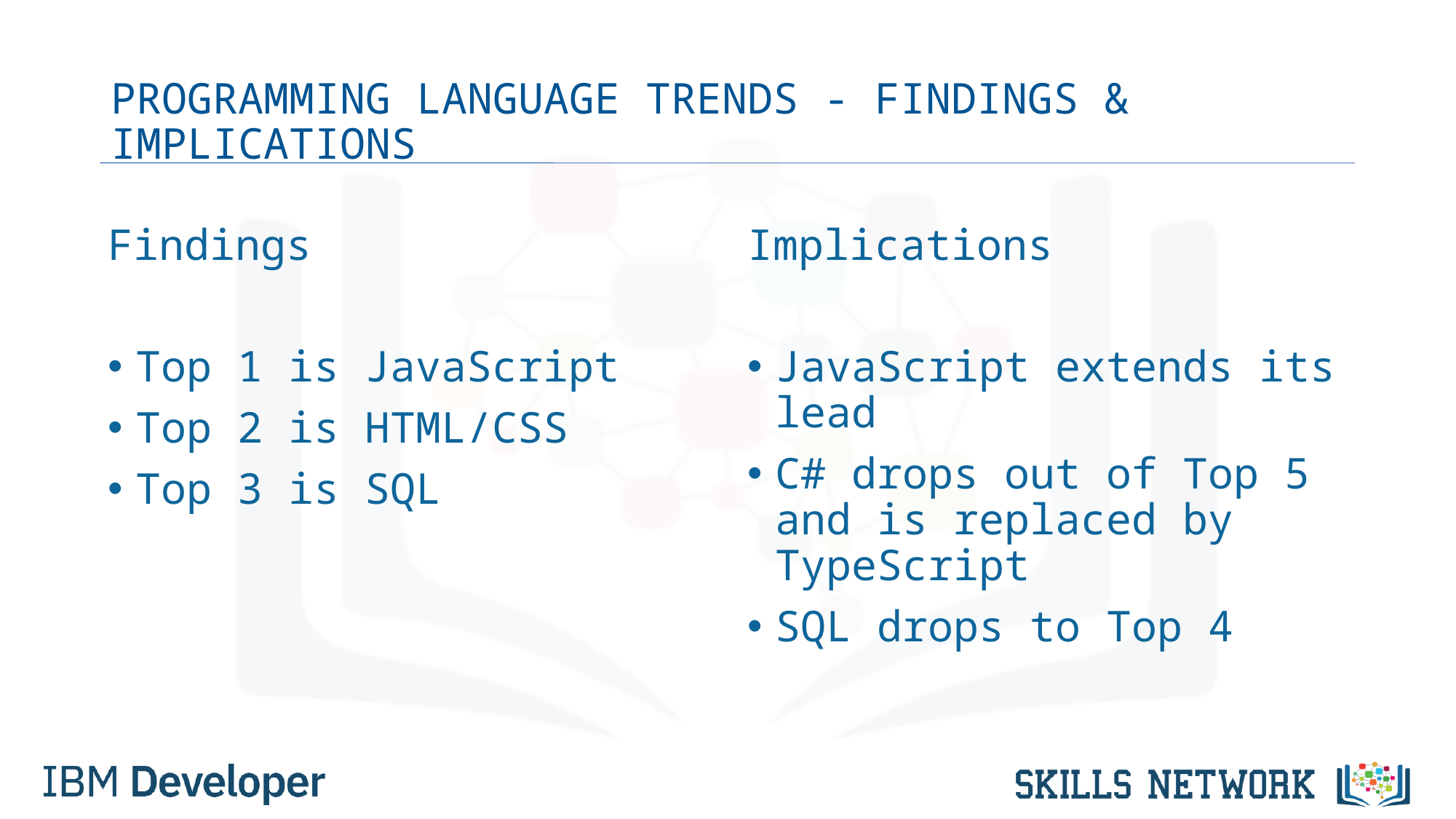

# PROGRAMMING LANGUAGE TRENDS - FINDINGS & IMPLICATIONS
Findings

Top 1 is JavaScript
Top 2 is HTML/CSS
Top 3 is SQL
Implications

JavaScript extends its lead
C# drops out of Top 5 and is replaced by TypeScript
SQL drops to Top 4